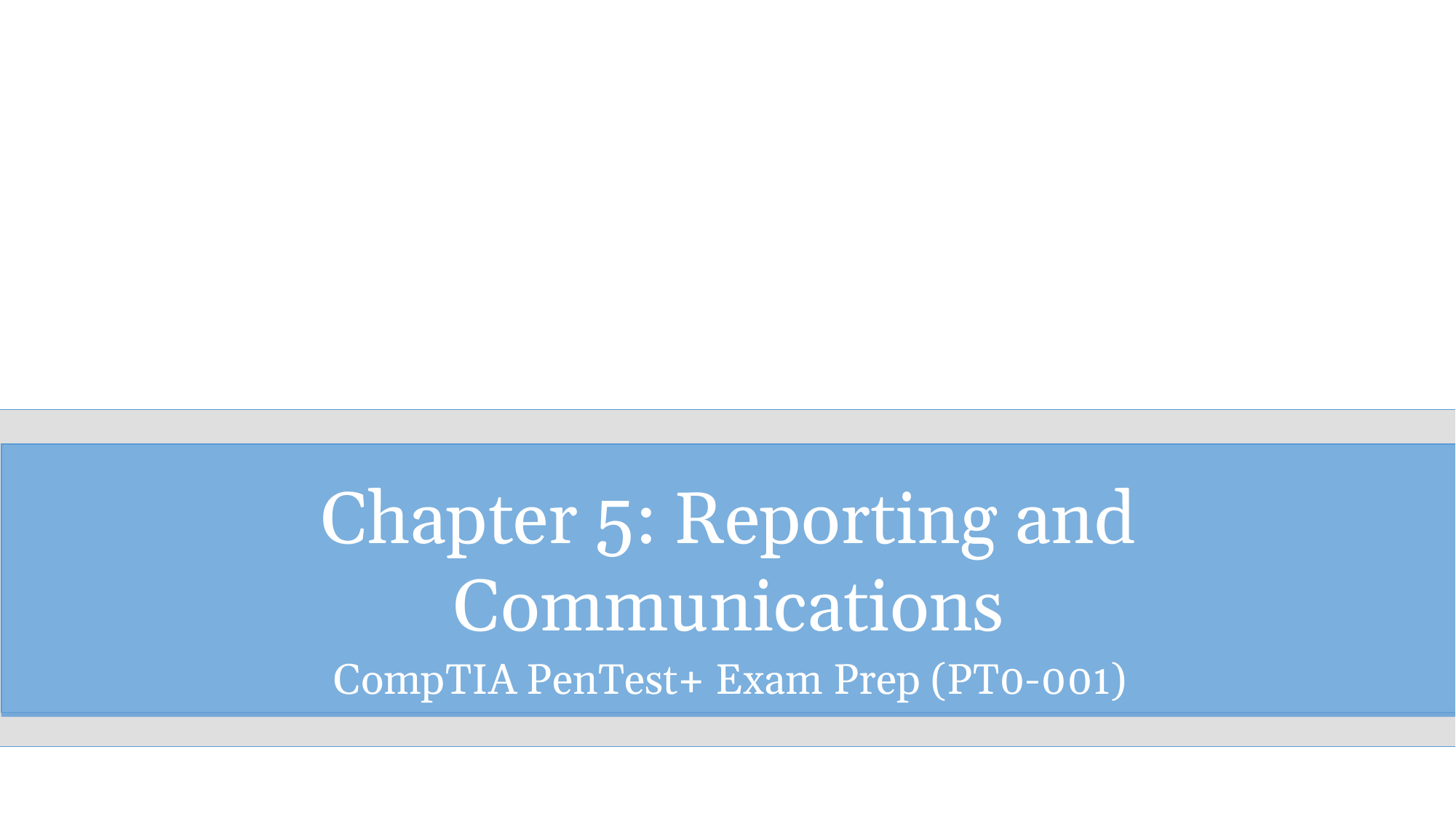

Chapter 5: Reporting and Communications
CompTIA PenTest+ Exam Prep (PT0-001)